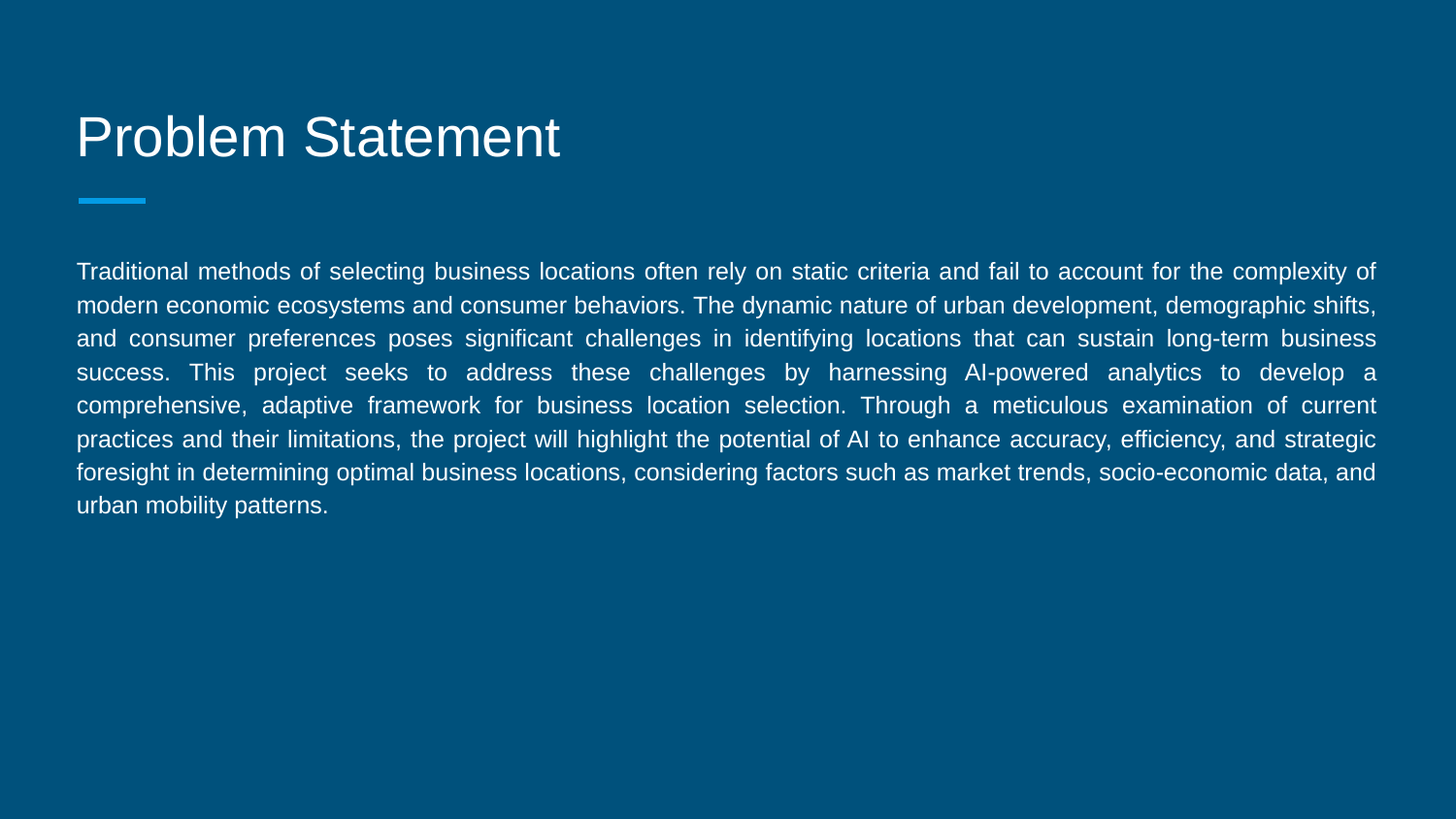

# Problem Statement
Traditional methods of selecting business locations often rely on static criteria and fail to account for the complexity of modern economic ecosystems and consumer behaviors. The dynamic nature of urban development, demographic shifts, and consumer preferences poses significant challenges in identifying locations that can sustain long-term business success. This project seeks to address these challenges by harnessing AI-powered analytics to develop a comprehensive, adaptive framework for business location selection. Through a meticulous examination of current practices and their limitations, the project will highlight the potential of AI to enhance accuracy, efficiency, and strategic foresight in determining optimal business locations, considering factors such as market trends, socio-economic data, and urban mobility patterns.